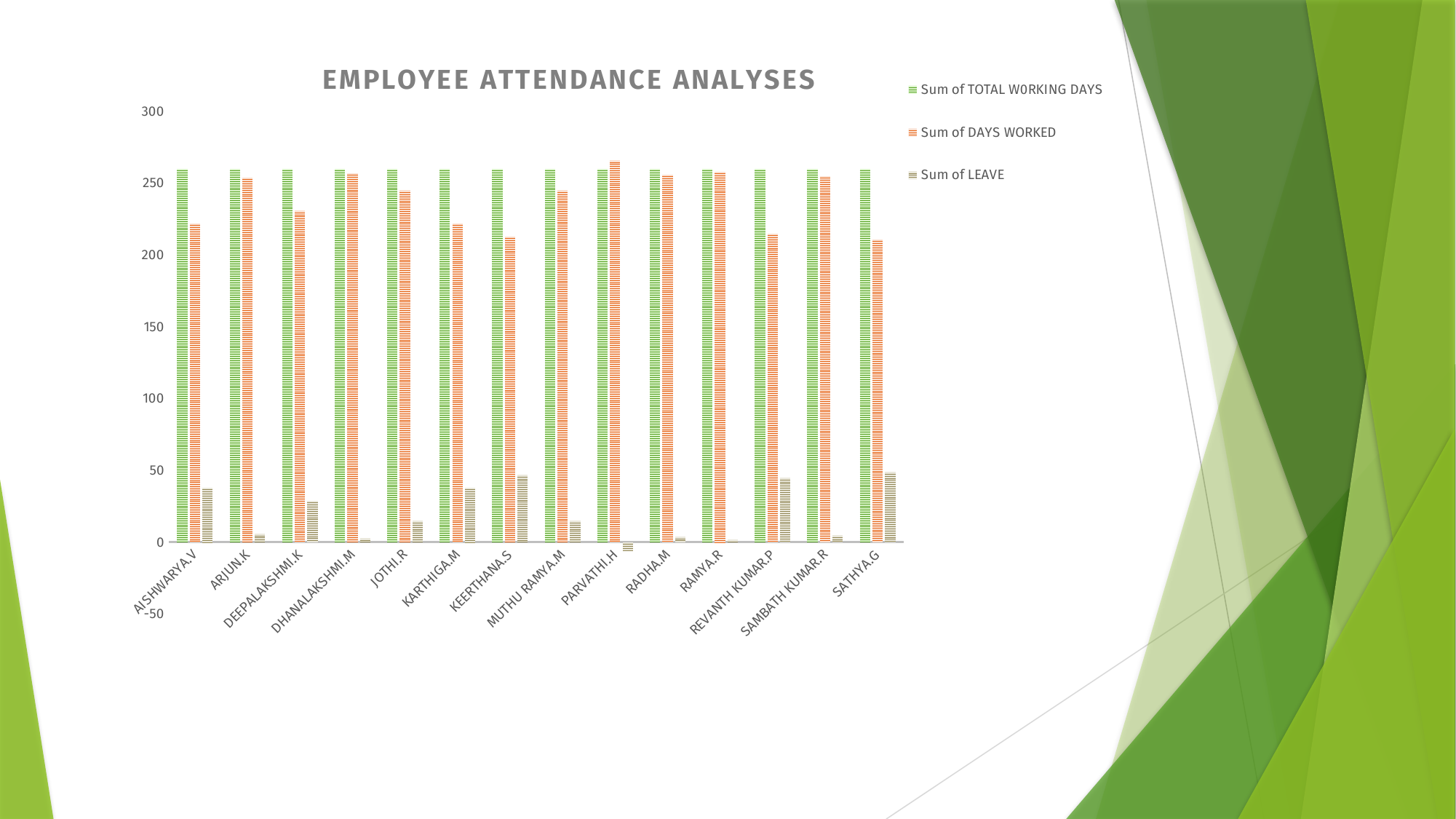

### Chart: EMPLOYEE ATTENDANCE ANALYSES

| Category | Sum of TOTAL W0RKING DAYS | Sum of DAYS WORKED | Sum of LEAVE |
|---|---|---|---|
| AISHWARYA.V | 260.0 | 222.0 | 38.0 |
| ARJUN.K | 260.0 | 254.0 | 6.0 |
| DEEPALAKSHMI.K | 260.0 | 231.0 | 29.0 |
| DHANALAKSHMI.M | 260.0 | 257.0 | 3.0 |
| JOTHI.R | 260.0 | 245.0 | 15.0 |
| KARTHIGA.M | 260.0 | 222.0 | 38.0 |
| KEERTHANA.S | 260.0 | 213.0 | 47.0 |
| MUTHU RAMYA.M | 260.0 | 245.0 | 15.0 |
| PARVATHI.H | 260.0 | 266.0 | -6.0 |
| RADHA.M | 260.0 | 256.0 | 4.0 |
| RAMYA.R | 260.0 | 258.0 | 2.0 |
| REVANTH KUMAR.P | 260.0 | 215.0 | 45.0 |
| SAMBATH KUMAR.R | 260.0 | 255.0 | 5.0 |
| SATHYA.G | 260.0 | 211.0 | 49.0 |